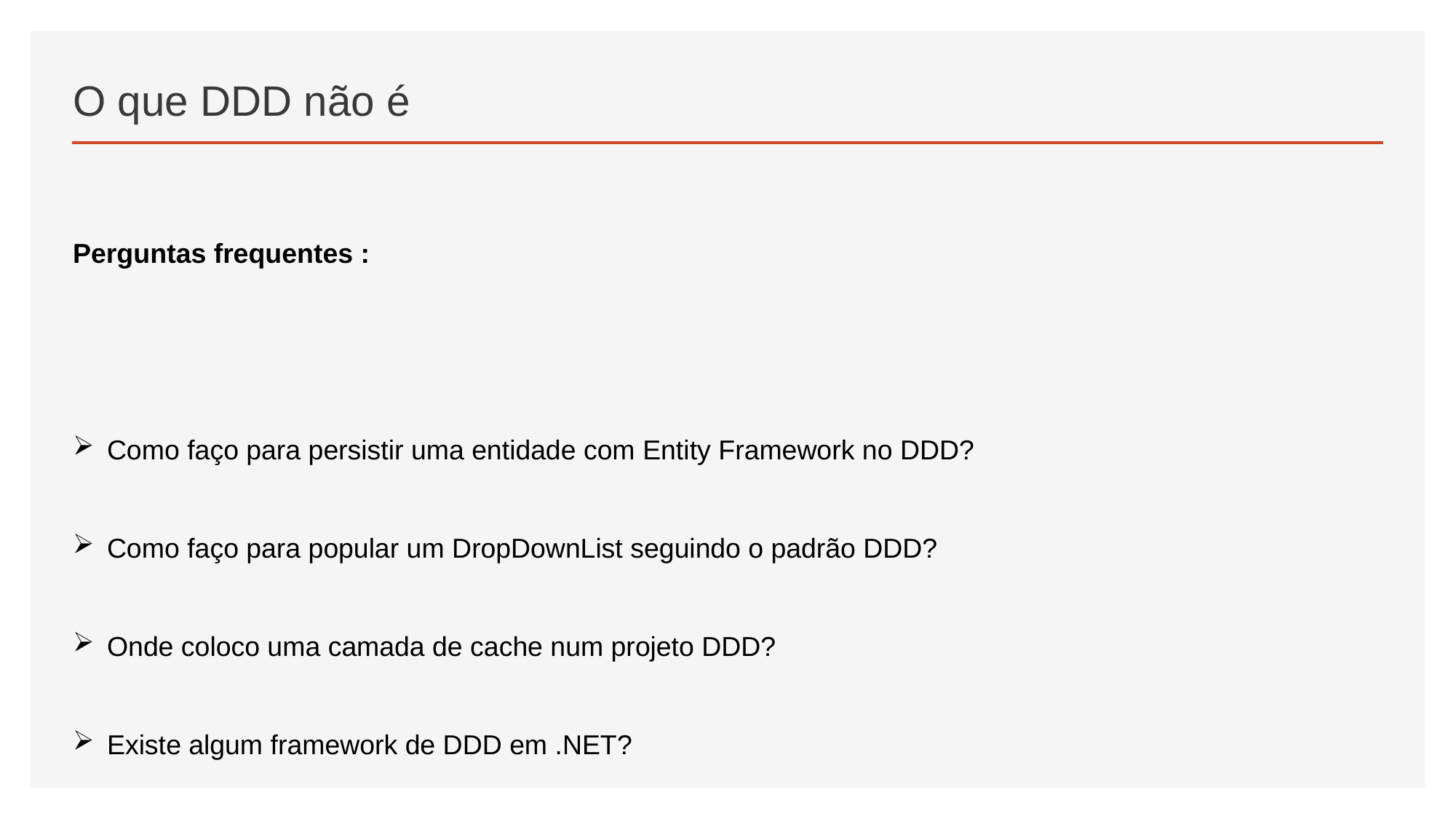

# O que DDD não é
Perguntas frequentes :

Como faço para persistir uma entidade com Entity Framework no DDD?
Como faço para popular um DropDownList seguindo o padrão DDD?
Onde coloco uma camada de cache num projeto DDD?
Existe algum framework de DDD em .NET?